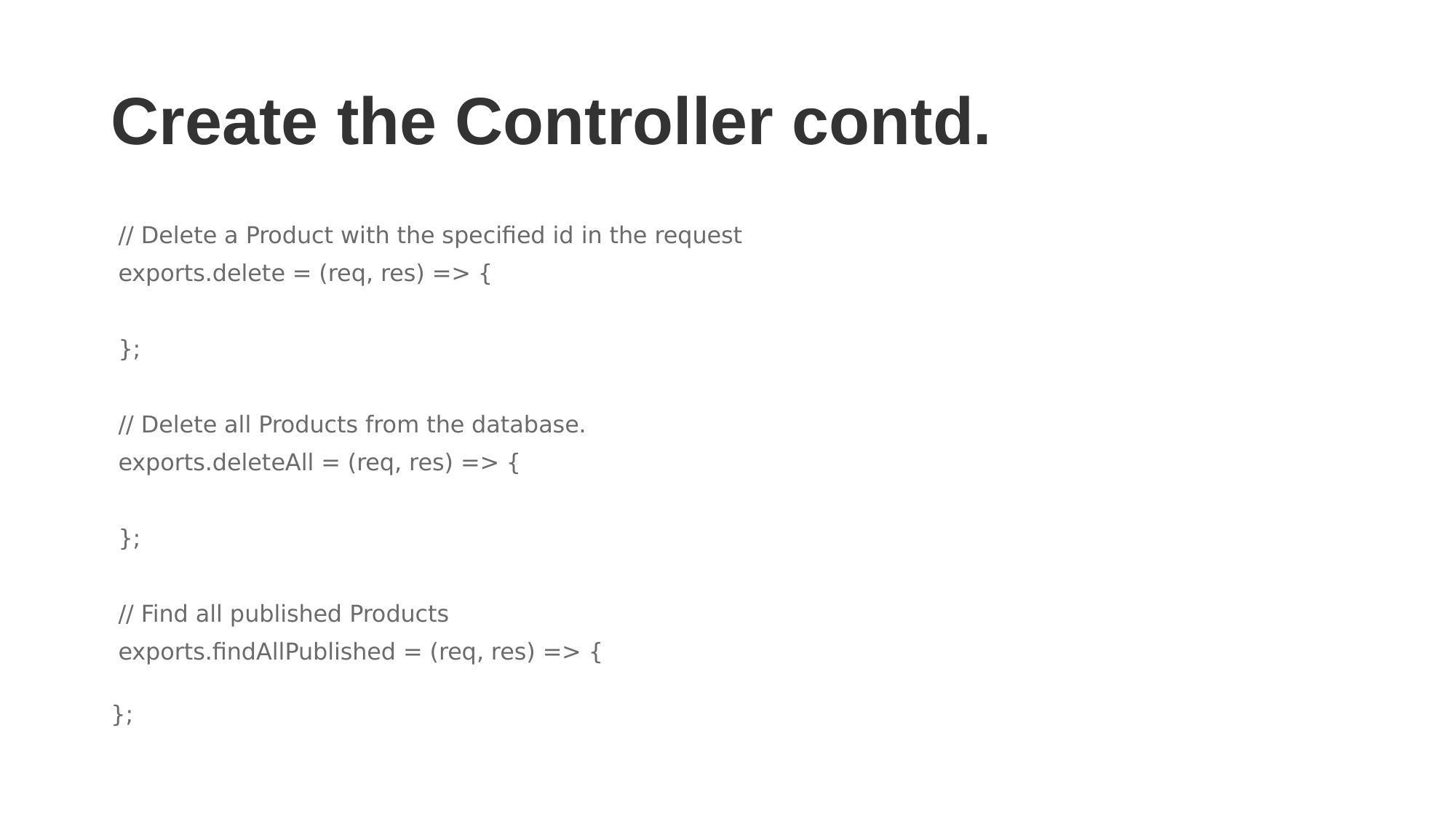

# Create the Controller contd.
 // Delete a Product with the specified id in the request
 exports.delete = (req, res) => {

 };

 // Delete all Products from the database.
 exports.deleteAll = (req, res) => {

 };

 // Find all published Products
 exports.findAllPublished = (req, res) => {

};